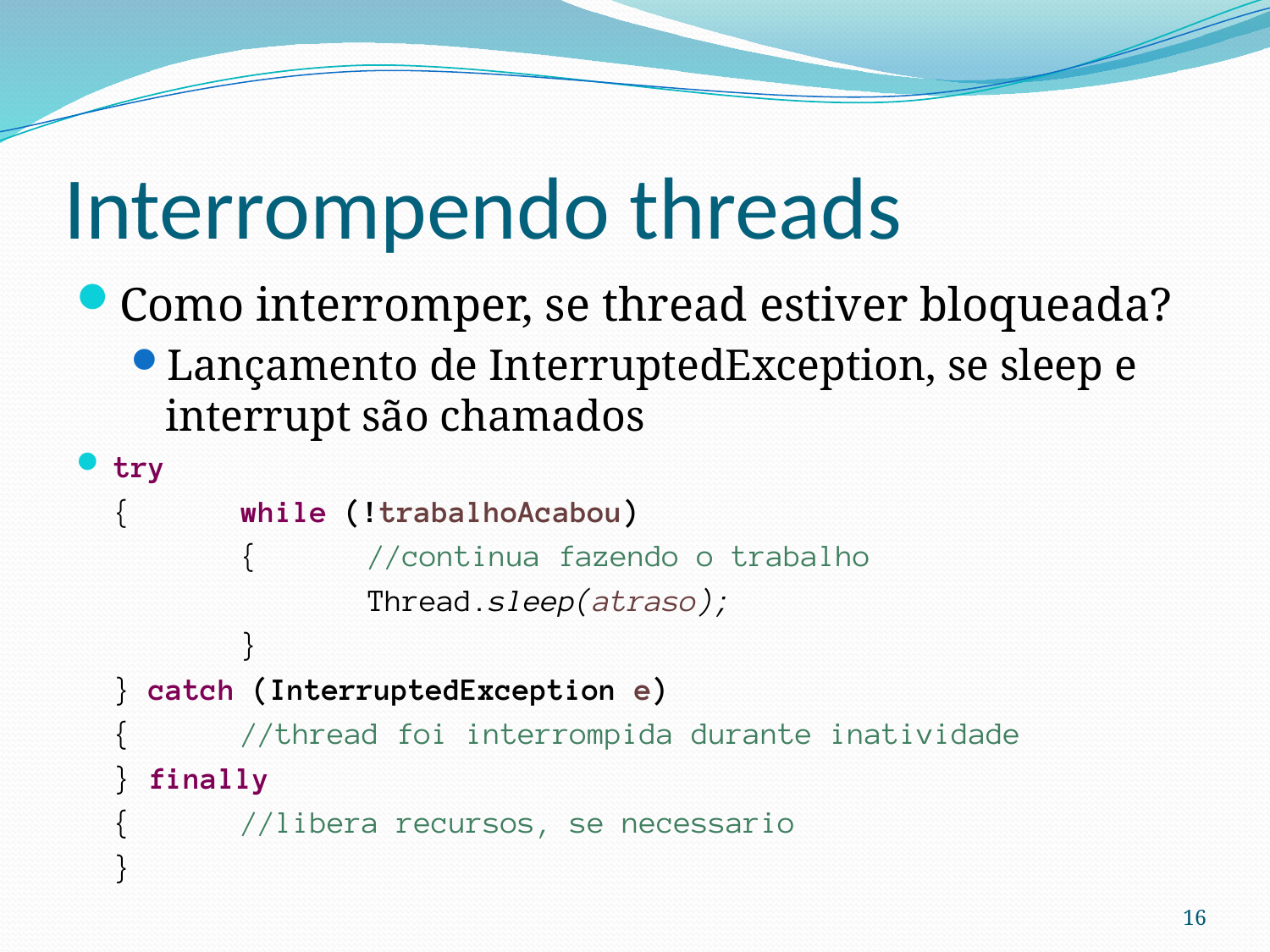

# Interrompendo threads
Como interromper, se thread estiver bloqueada?
Lançamento de InterruptedException, se sleep e interrupt são chamados
try
	{	while (!trabalhoAcabou)
		{	//continua fazendo o trabalho
			Thread.sleep(atraso);
   	}
	} catch (InterruptedException e)
	{	//thread foi interrompida durante inatividade
	} finally
	{	//libera recursos, se necessario
	}

16